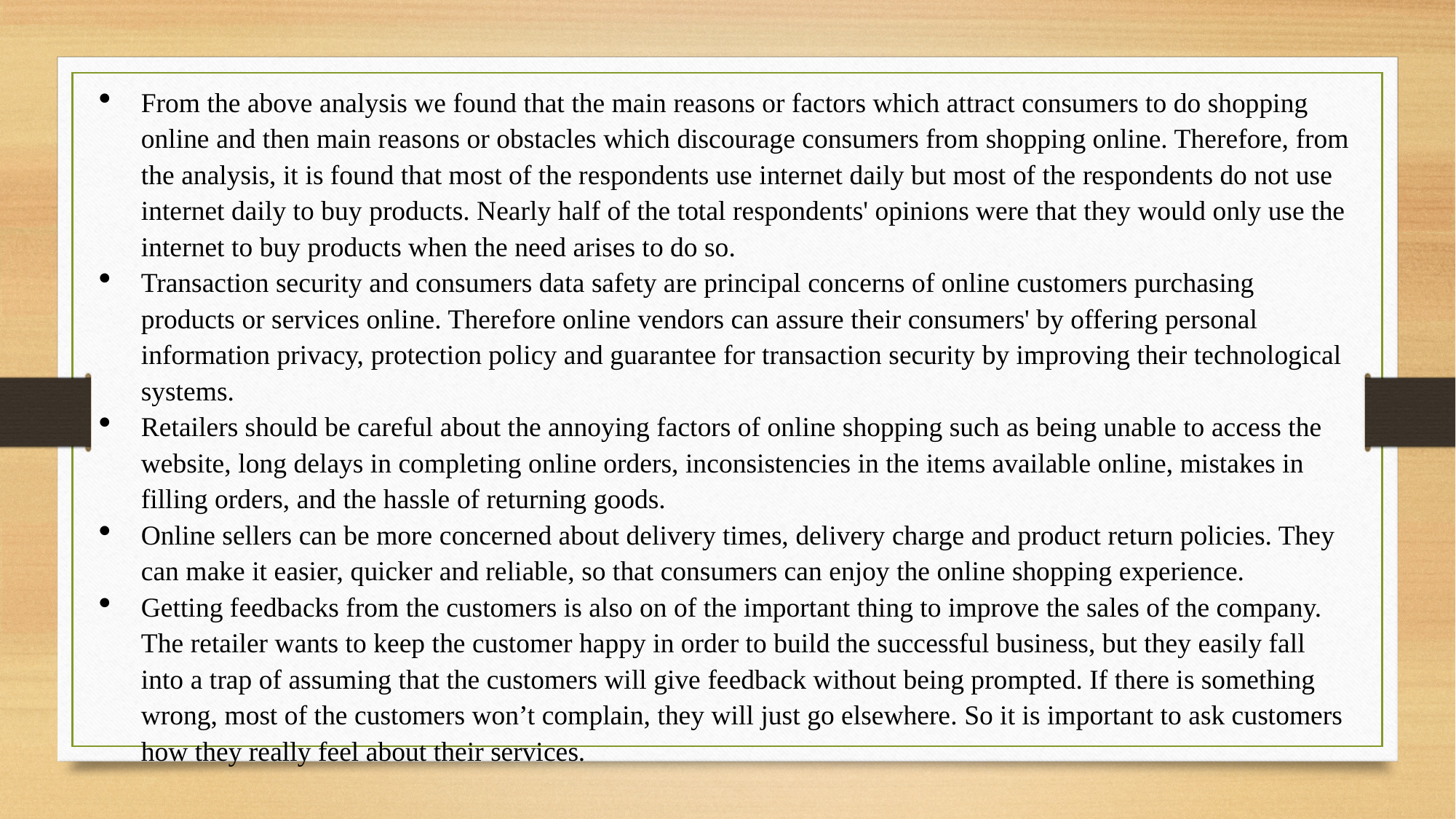

From the above analysis we found that the main reasons or factors which attract consumers to do shopping online and then main reasons or obstacles which discourage consumers from shopping online. Therefore, from the analysis, it is found that most of the respondents use internet daily but most of the respondents do not use internet daily to buy products. Nearly half of the total respondents' opinions were that they would only use the internet to buy products when the need arises to do so.
Transaction security and consumers data safety are principal concerns of online customers purchasing products or services online. Therefore online vendors can assure their consumers' by offering personal information privacy, protection policy and guarantee for transaction security by improving their technological systems.
Retailers should be careful about the annoying factors of online shopping such as being unable to access the website, long delays in completing online orders, inconsistencies in the items available online, mistakes in filling orders, and the hassle of returning goods.
Online sellers can be more concerned about delivery times, delivery charge and product return policies. They can make it easier, quicker and reliable, so that consumers can enjoy the online shopping experience.
Getting feedbacks from the customers is also on of the important thing to improve the sales of the company. The retailer wants to keep the customer happy in order to build the successful business, but they easily fall into a trap of assuming that the customers will give feedback without being prompted. If there is something wrong, most of the customers won’t complain, they will just go elsewhere. So it is important to ask customers how they really feel about their services.